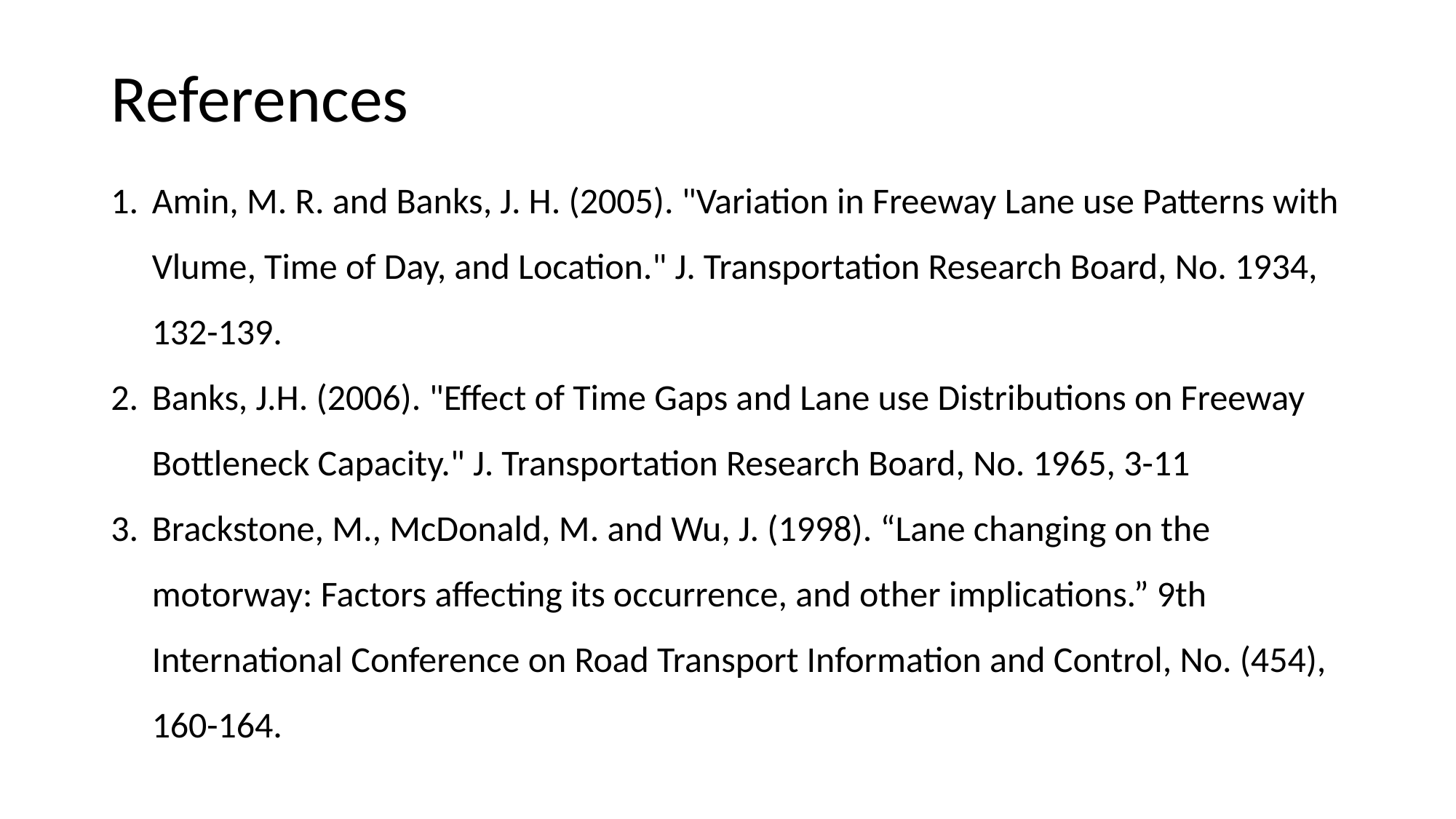

# References
Amin, M. R. and Banks, J. H. (2005). "Variation in Freeway Lane use Patterns with Vlume, Time of Day, and Location." J. Transportation Research Board, No. 1934, 132-139.
Banks, J.H. (2006). "Effect of Time Gaps and Lane use Distributions on Freeway Bottleneck Capacity." J. Transportation Research Board, No. 1965, 3-11
Brackstone, M., McDonald, M. and Wu, J. (1998). “Lane changing on the motorway: Factors affecting its occurrence, and other implications.” 9th International Conference on Road Transport Information and Control, No. (454), 160-164.